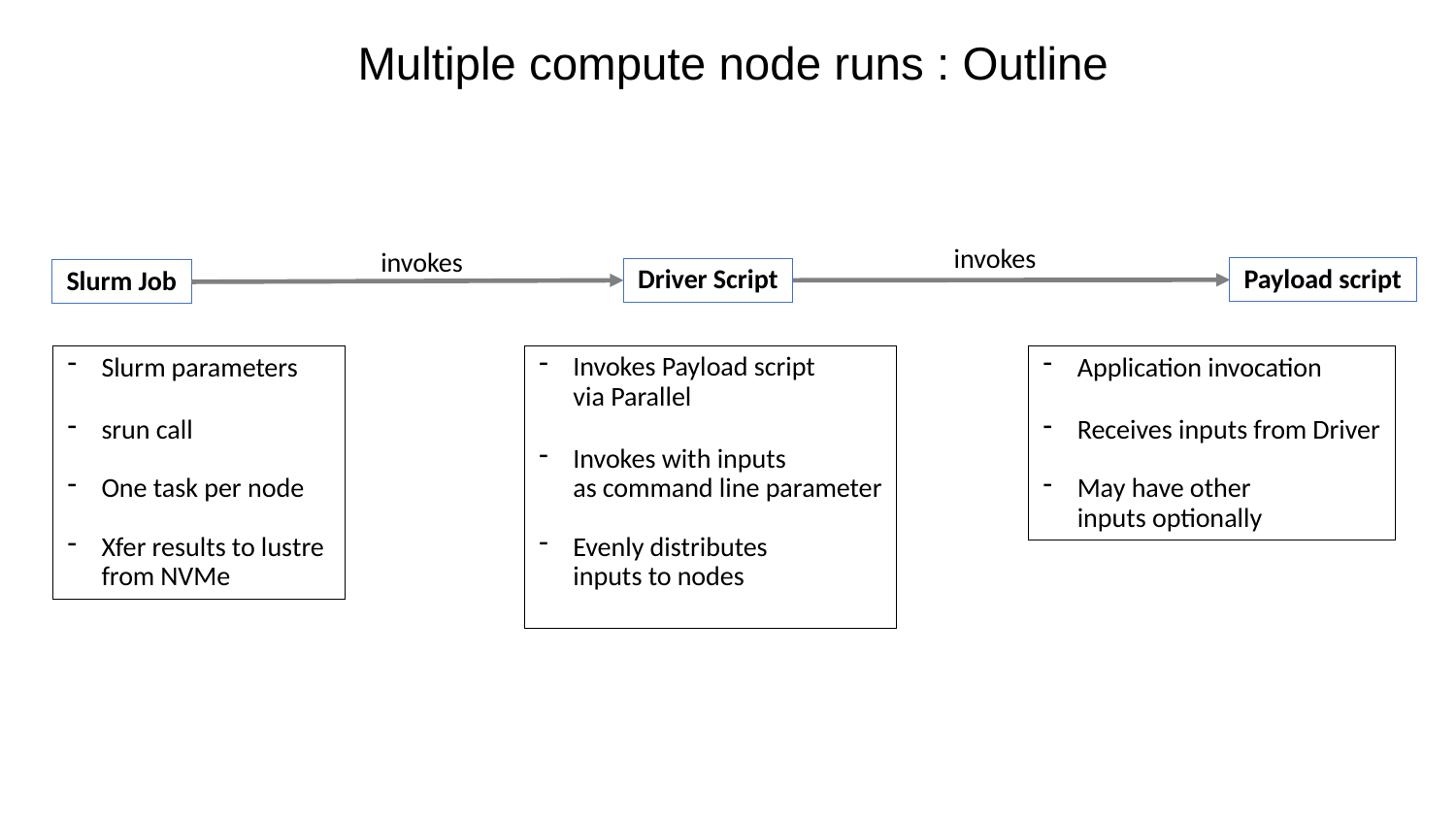

# Multiple compute node runs : Outline
invokes
invokes
Payload script
Driver Script
Slurm Job
Invokes Payload script
via Parallel
Invokes with inputs
as command line parameter
Evenly distributes
inputs to nodes
Slurm parameters
srun call

One task per node
Xfer results to lustre
from NVMe
Application invocation
Receives inputs from Driver
May have other
inputs optionally